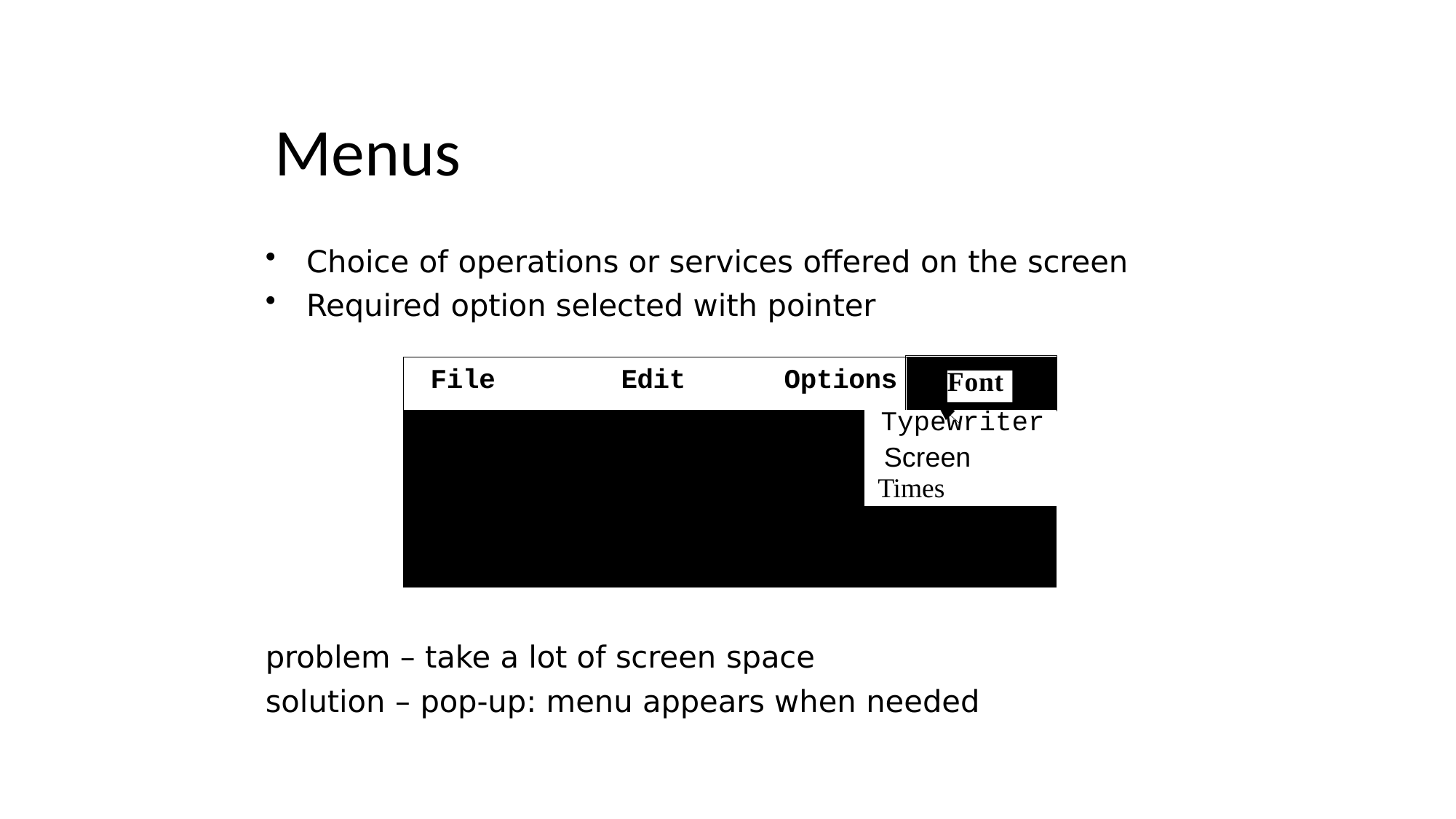

# Menus
Choice of operations or services offered on the screen
Required option selected with pointer

| File Edit Options |  | Font |
| --- | --- | --- |
|  | Typewriter Screen Times |  |
|  |  |  |

problem – take a lot of screen space
solution – pop-up: menu appears when needed